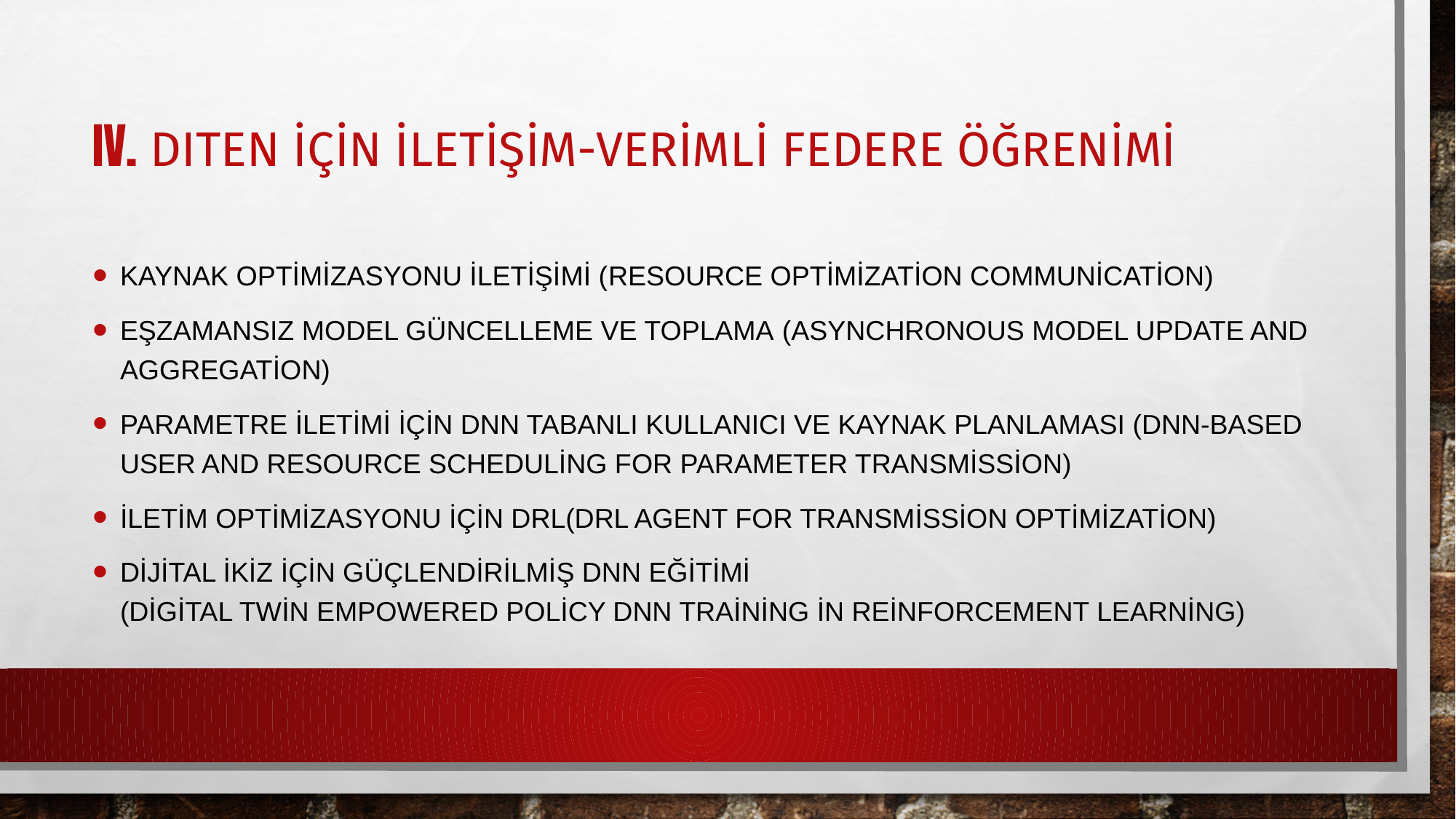

# IV. DITEN İÇİN İLETİŞİM-VERİMLİ FEDERe ÖĞRENİMİ
Kaynak Optimizasyonu İletişimi (Resource Optimization Communication)
Eşzamansız Model Güncelleme ve Toplama (Asynchronous Model Update and Aggregation)
Parametre İletimi için DNN Tabanlı Kullanıcı ve Kaynak Planlaması (DNN-Based User and Resource Scheduling for Parameter Transmission)
İletim Optimizasyonu için DRL(DRL Agent for Transmission Optimization)
Dijital İkiz için Güçlendirilmiş DNN Eğitimi
(Digital Twin Empowered Policy DNN Training in Reinforcement Learning)